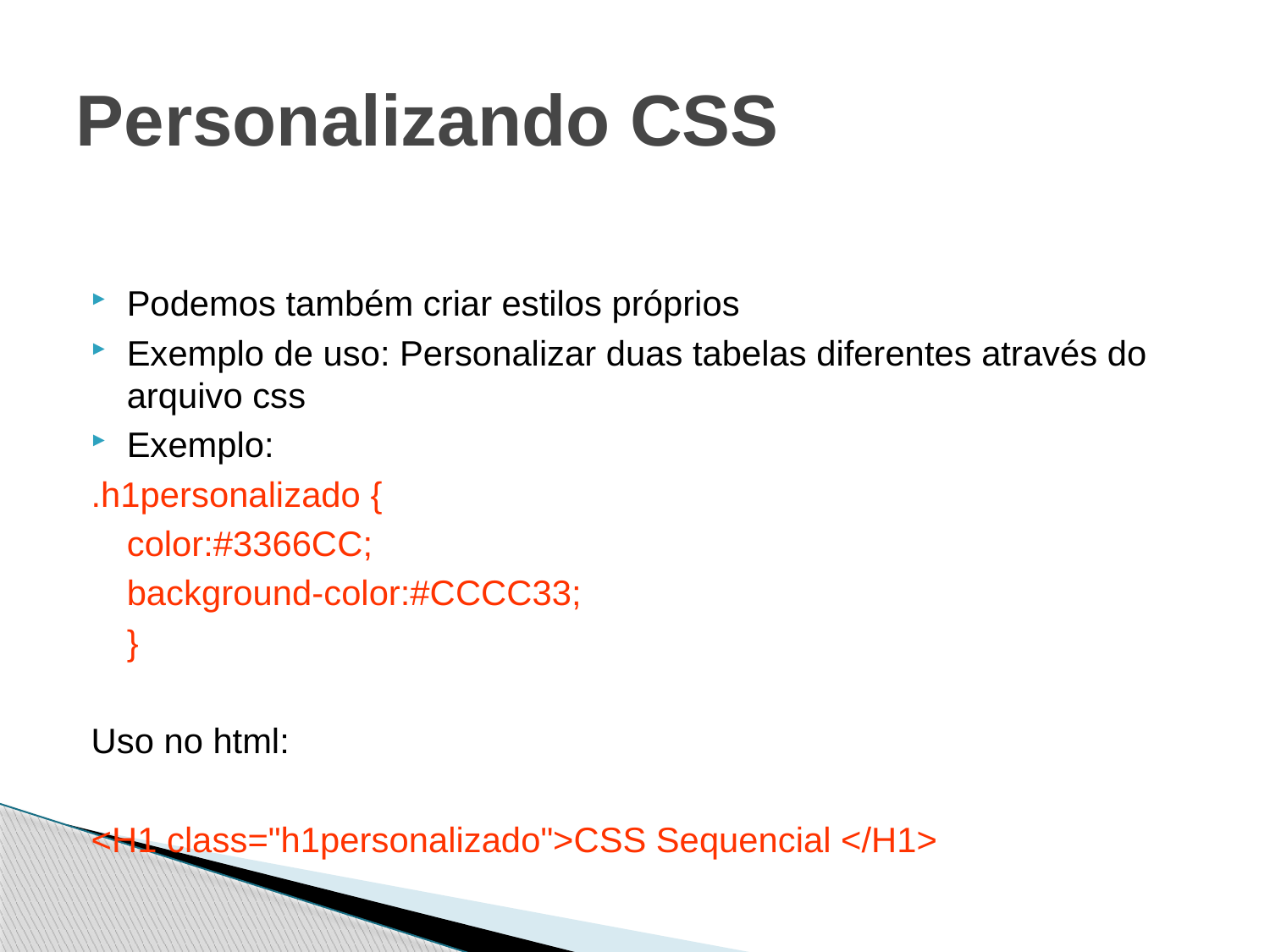

# Personalizando CSS
Podemos também criar estilos próprios
Exemplo de uso: Personalizar duas tabelas diferentes através do arquivo css
Exemplo:
.h1personalizado {
	color:#3366CC;
	background-color:#CCCC33;
	}

Uso no html:

<H1 class="h1personalizado">CSS Sequencial </H1>